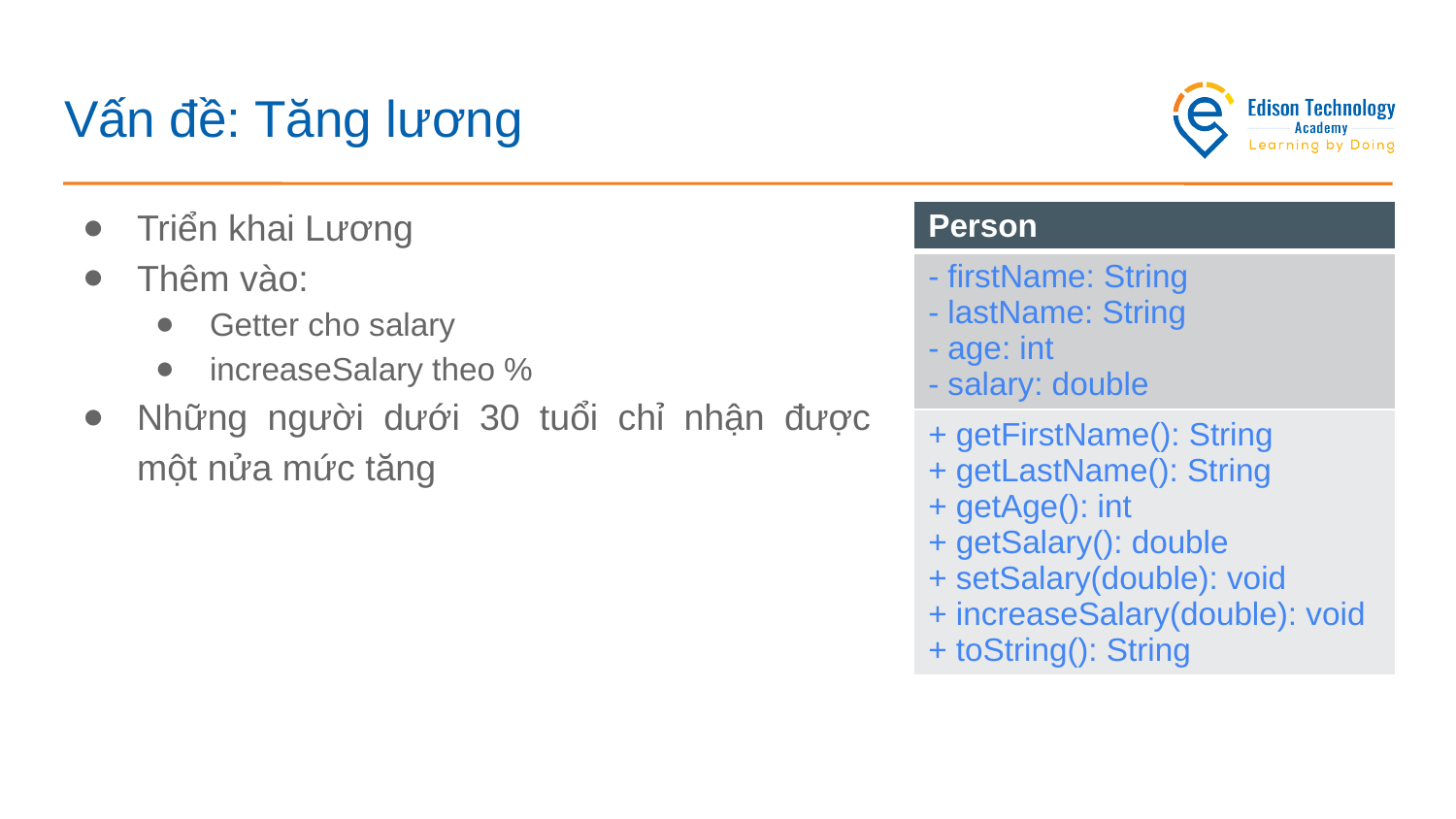

# Vấn đề: Tăng lương
Triển khai Lương
Thêm vào:
Getter cho salary
increaseSalary theo %
Những người dưới 30 tuổi chỉ nhận được một nửa mức tăng
| Person |
| --- |
| - firstName: String - lastName: String - age: int - salary: double |
| + getFirstName(): String + getLastName(): String + getAge(): int + getSalary(): double + setSalary(double): void + increaseSalary(double): void + toString(): String |